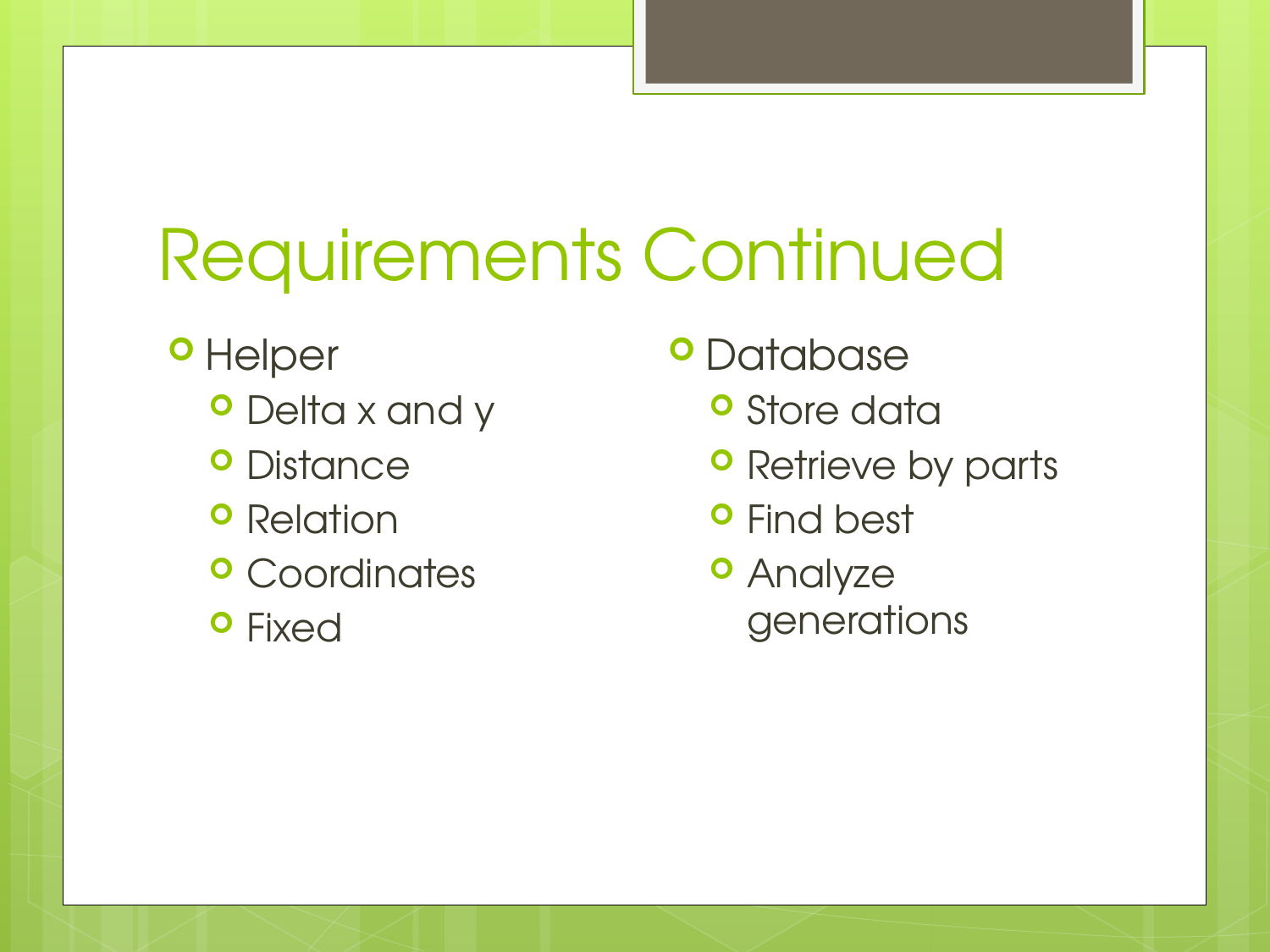

# Requirements Continued
Database
Store data
Retrieve by parts
Find best
Analyze generations
Helper
Delta x and y
Distance
Relation
Coordinates
Fixed